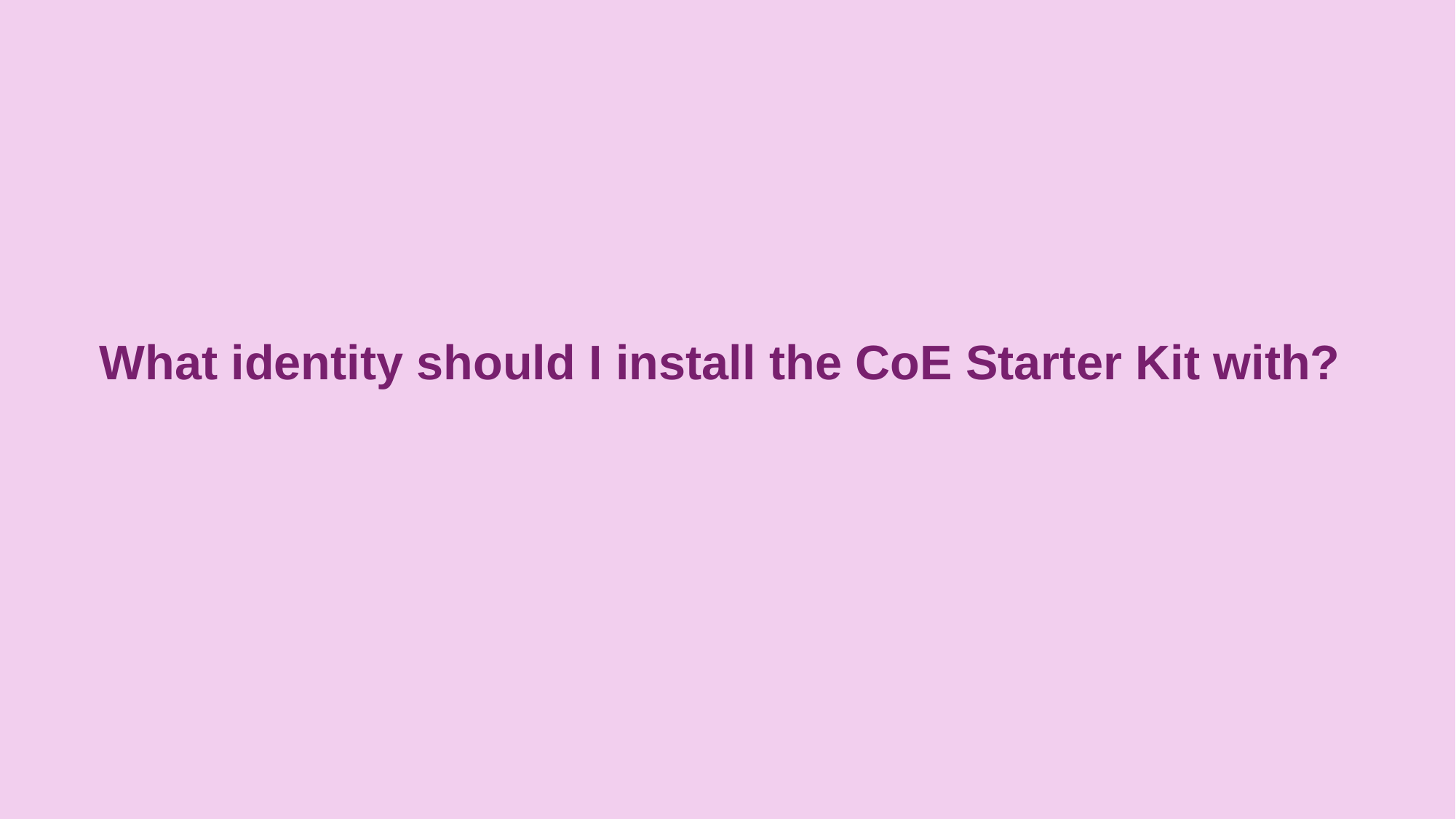

What identity should I install the CoE Starter Kit with?